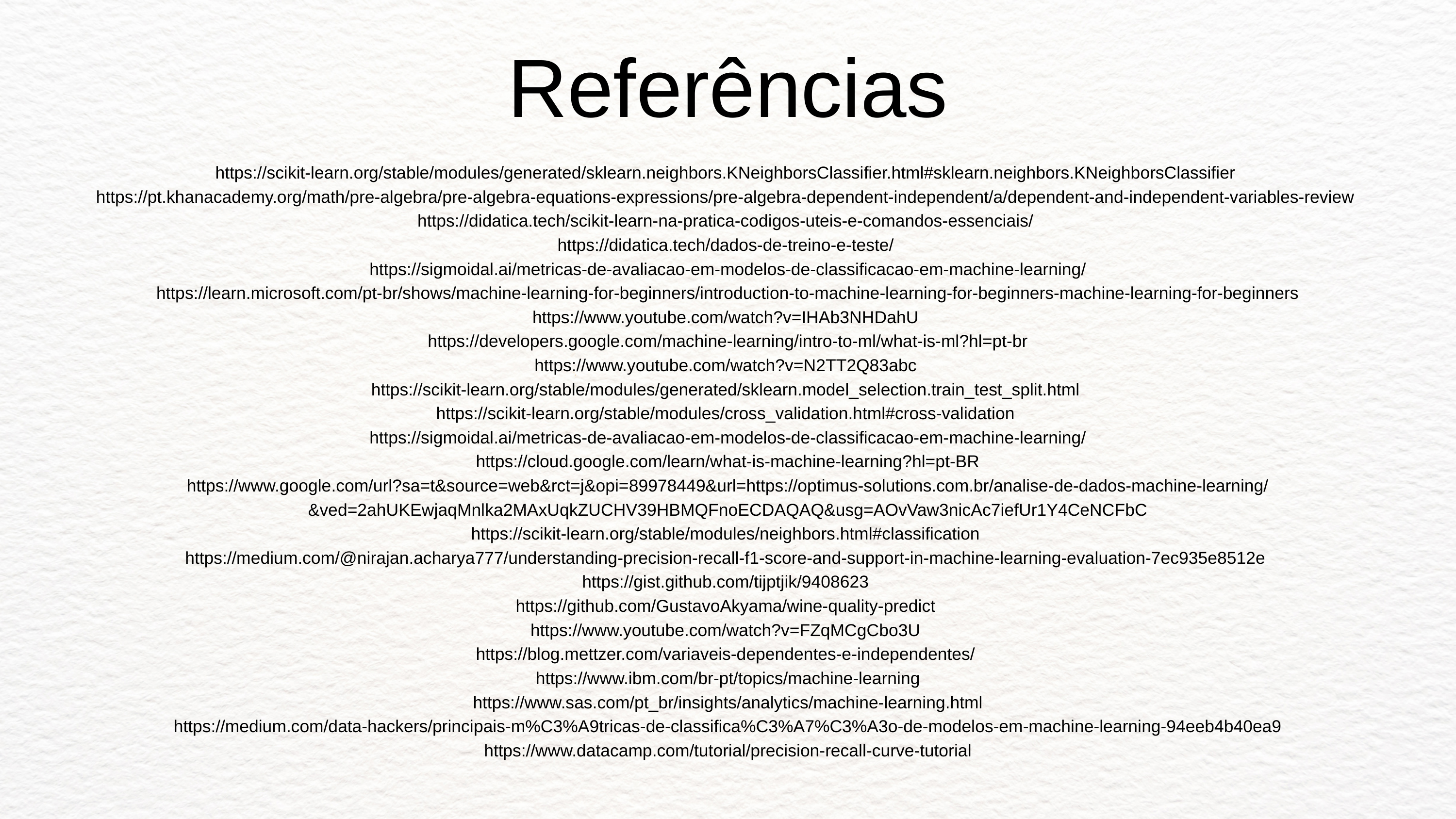

Referências
https://scikit-learn.org/stable/modules/generated/sklearn.neighbors.KNeighborsClassifier.html#sklearn.neighbors.KNeighborsClassifier
https://pt.khanacademy.org/math/pre-algebra/pre-algebra-equations-expressions/pre-algebra-dependent-independent/a/dependent-and-independent-variables-review
https://didatica.tech/scikit-learn-na-pratica-codigos-uteis-e-comandos-essenciais/
https://didatica.tech/dados-de-treino-e-teste/
https://sigmoidal.ai/metricas-de-avaliacao-em-modelos-de-classificacao-em-machine-learning/
https://learn.microsoft.com/pt-br/shows/machine-learning-for-beginners/introduction-to-machine-learning-for-beginners-machine-learning-for-beginners
https://www.youtube.com/watch?v=IHAb3NHDahU
https://developers.google.com/machine-learning/intro-to-ml/what-is-ml?hl=pt-br
https://www.youtube.com/watch?v=N2TT2Q83abc
https://scikit-learn.org/stable/modules/generated/sklearn.model_selection.train_test_split.html
https://scikit-learn.org/stable/modules/cross_validation.html#cross-validation
https://sigmoidal.ai/metricas-de-avaliacao-em-modelos-de-classificacao-em-machine-learning/
https://cloud.google.com/learn/what-is-machine-learning?hl=pt-BR
https://www.google.com/url?sa=t&source=web&rct=j&opi=89978449&url=https://optimus-solutions.com.br/analise-de-dados-machine-learning/&ved=2ahUKEwjaqMnlka2MAxUqkZUCHV39HBMQFnoECDAQAQ&usg=AOvVaw3nicAc7iefUr1Y4CeNCFbC
https://scikit-learn.org/stable/modules/neighbors.html#classification
https://medium.com/@nirajan.acharya777/understanding-precision-recall-f1-score-and-support-in-machine-learning-evaluation-7ec935e8512e
https://gist.github.com/tijptjik/9408623
https://github.com/GustavoAkyama/wine-quality-predict
https://www.youtube.com/watch?v=FZqMCgCbo3U
https://blog.mettzer.com/variaveis-dependentes-e-independentes/
https://www.ibm.com/br-pt/topics/machine-learning
https://www.sas.com/pt_br/insights/analytics/machine-learning.html
https://medium.com/data-hackers/principais-m%C3%A9tricas-de-classifica%C3%A7%C3%A3o-de-modelos-em-machine-learning-94eeb4b40ea9
https://www.datacamp.com/tutorial/precision-recall-curve-tutorial